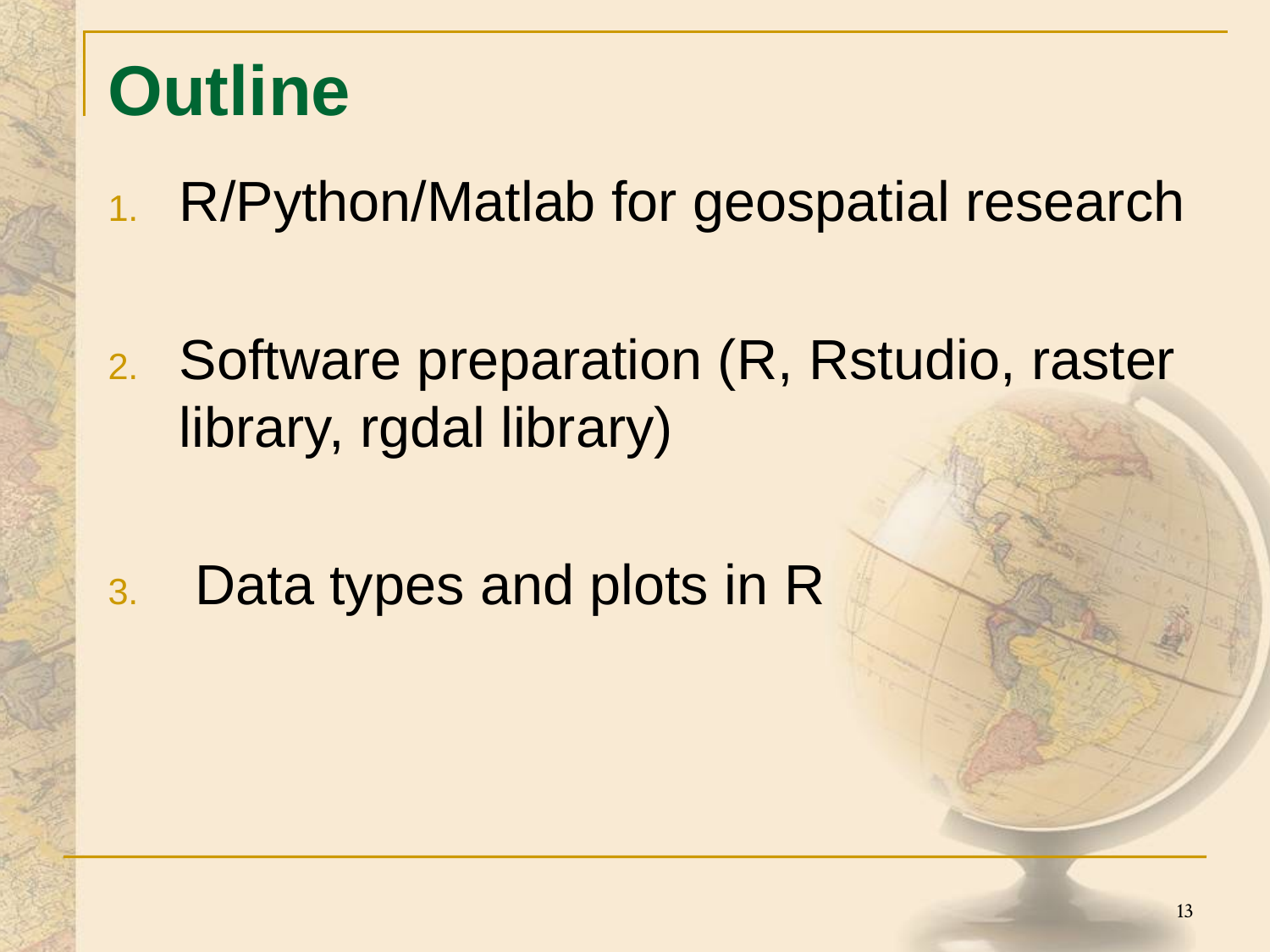

# Outline
R/Python/Matlab for geospatial research

Software preparation (R, Rstudio, raster library, rgdal library)

 Data types and plots in R

13